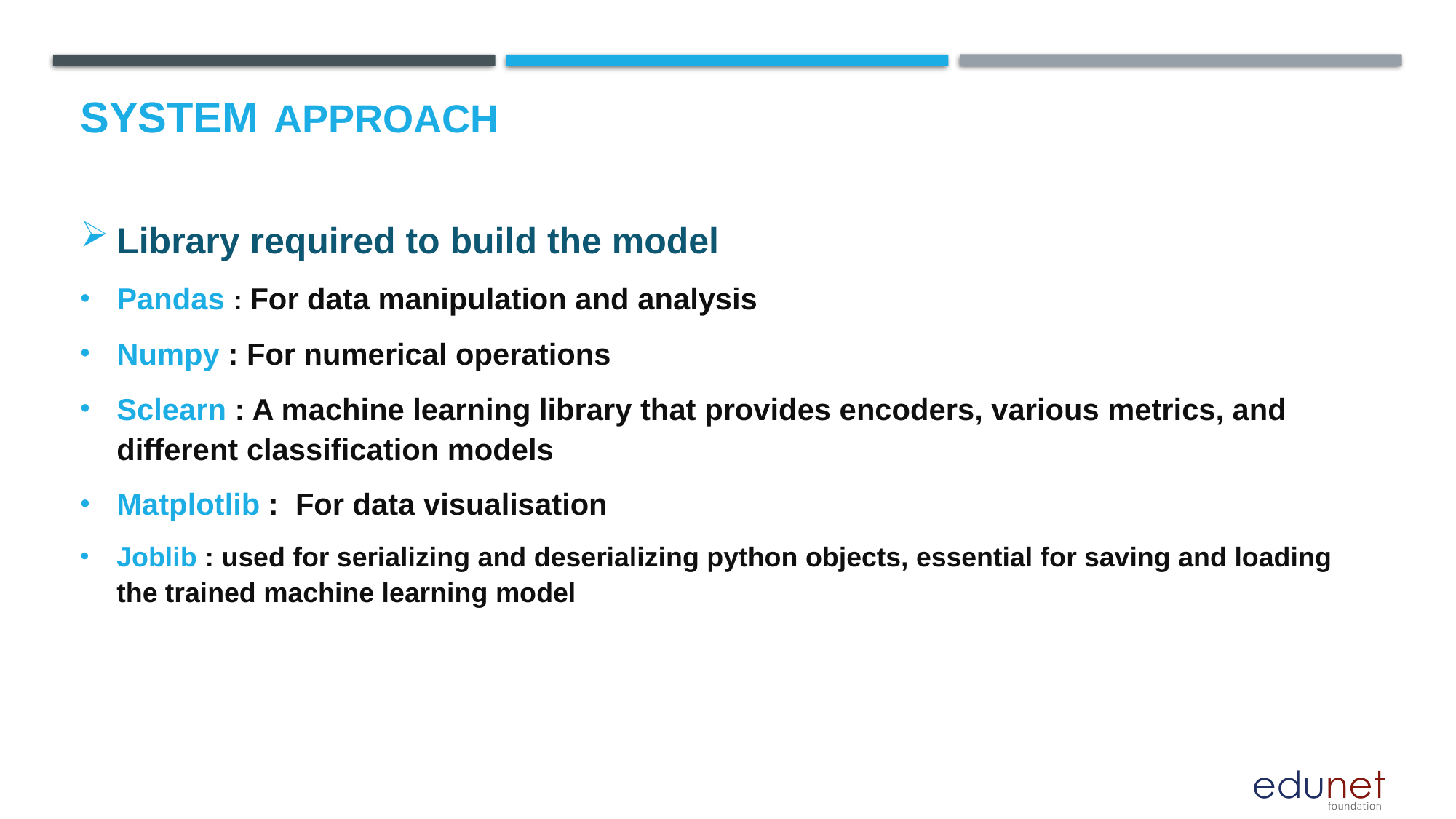

# System  Approach
Library required to build the model
Pandas : For data manipulation and analysis
Numpy : For numerical operations
Sclearn : A machine learning library that provides encoders, various metrics, and different classification models
Matplotlib :  For data visualisation
Joblib : used for serializing and deserializing python objects, essential for saving and loading the trained machine learning model